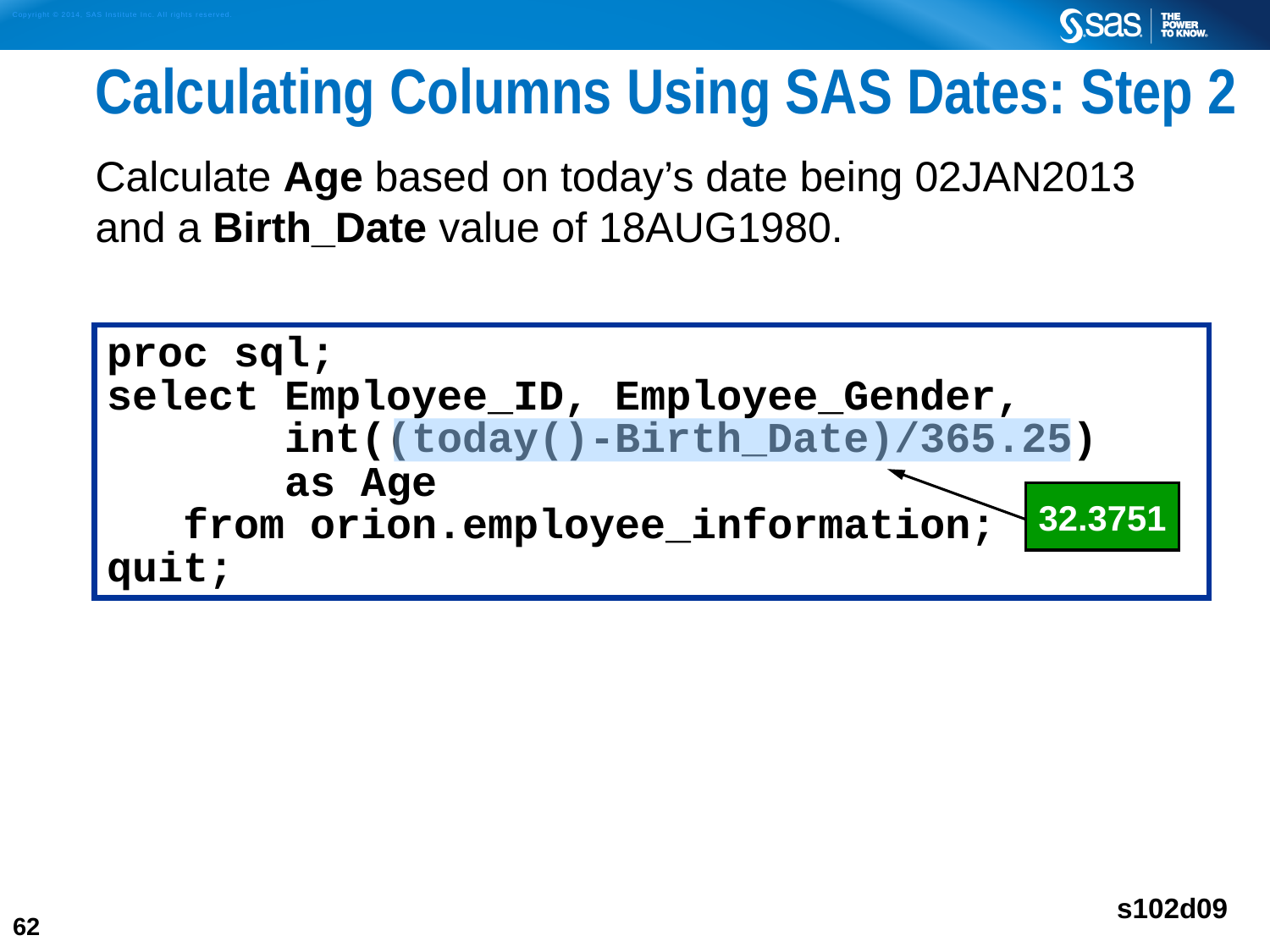

# Calculating Columns Using SAS Dates: Step 2
Calculate Age based on today’s date being 02JAN2013 and a Birth_Date value of 18AUG1980.

proc sql;
select Employee_ID, Employee_Gender,
       int((today()-Birth_Date)/365.25)
       as Age
   from orion.employee_information;
quit;

32.3751
s102d09